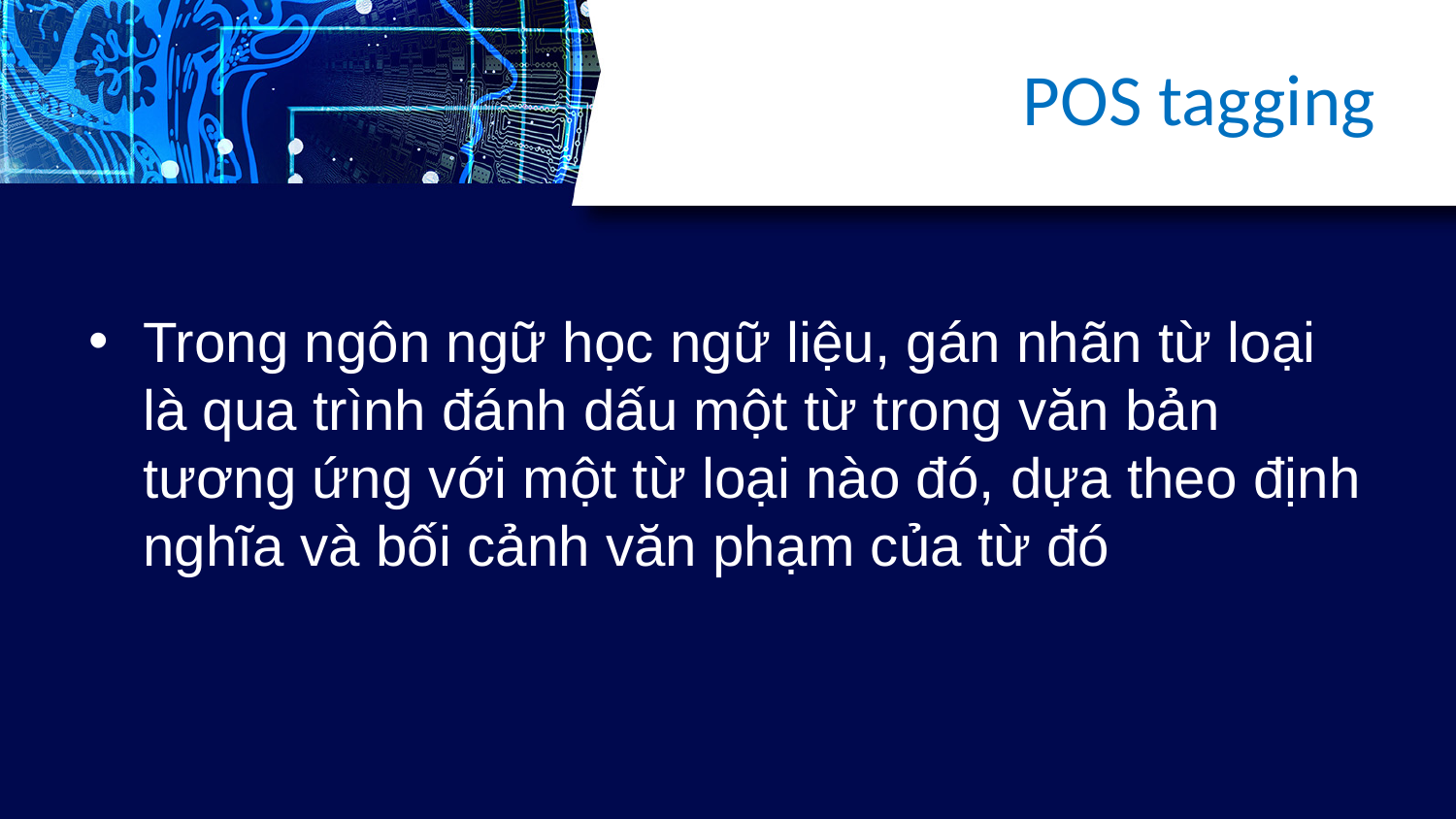

# POS tagging

Trong ngôn ngữ học ngữ liệu, gán nhãn từ loại là qua trình đánh dấu một từ trong văn bản tương ứng với một từ loại nào đó, dựa theo định nghĩa và bối cảnh văn phạm của từ đó